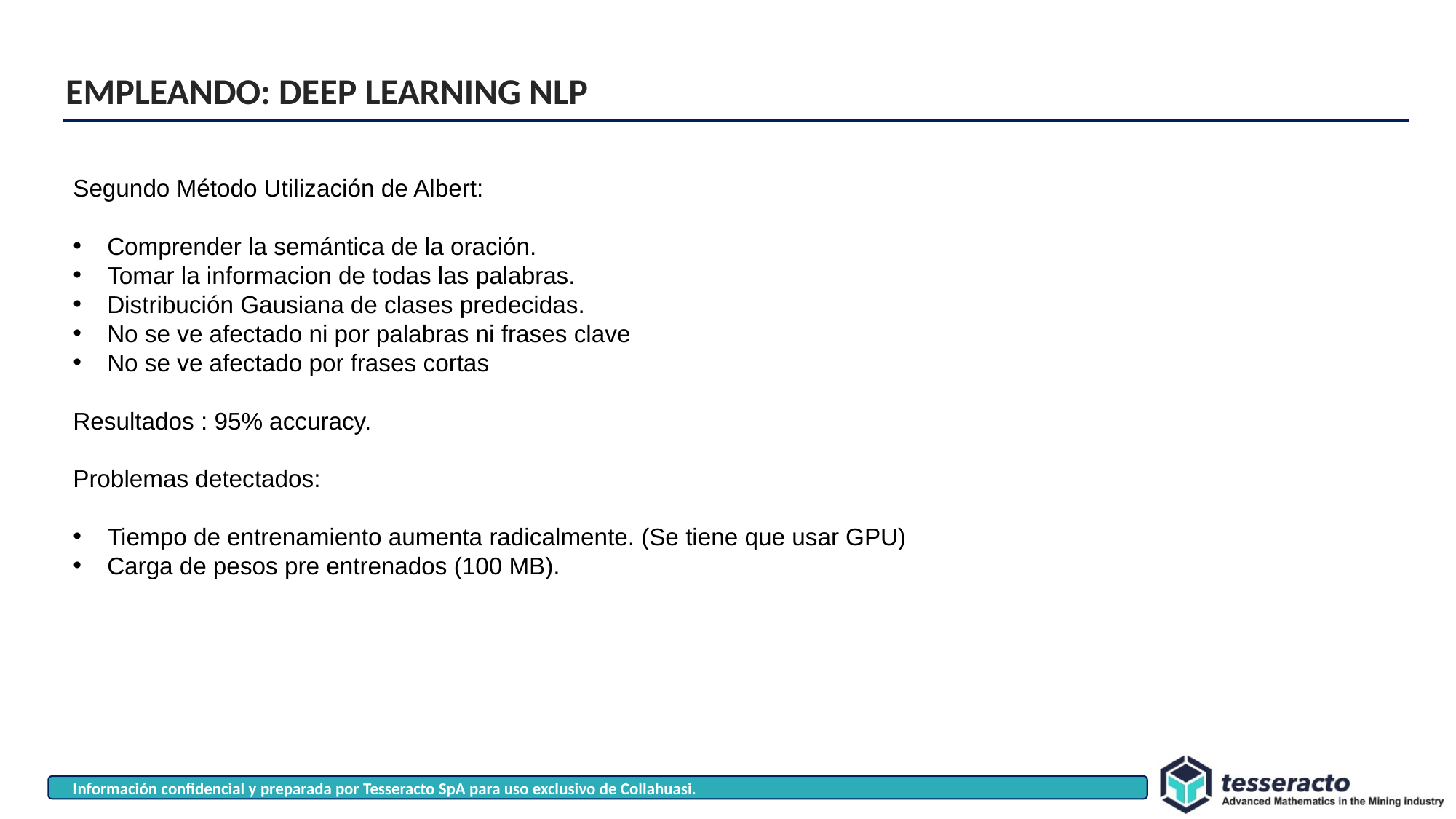

EMPLEANDO: DEEP LEARNING NLP

Segundo Método Utilización de Albert:

Comprender la semántica de la oración.
Tomar la informacion de todas las palabras.
Distribución Gausiana de clases predecidas.
No se ve afectado ni por palabras ni frases clave
No se ve afectado por frases cortas

Resultados : 95% accuracy.

Problemas detectados:

Tiempo de entrenamiento aumenta radicalmente. (Se tiene que usar GPU)
Carga de pesos pre entrenados (100 MB).

Información confidencial y preparada por Tesseracto SpA para uso exclusivo de Collahuasi.